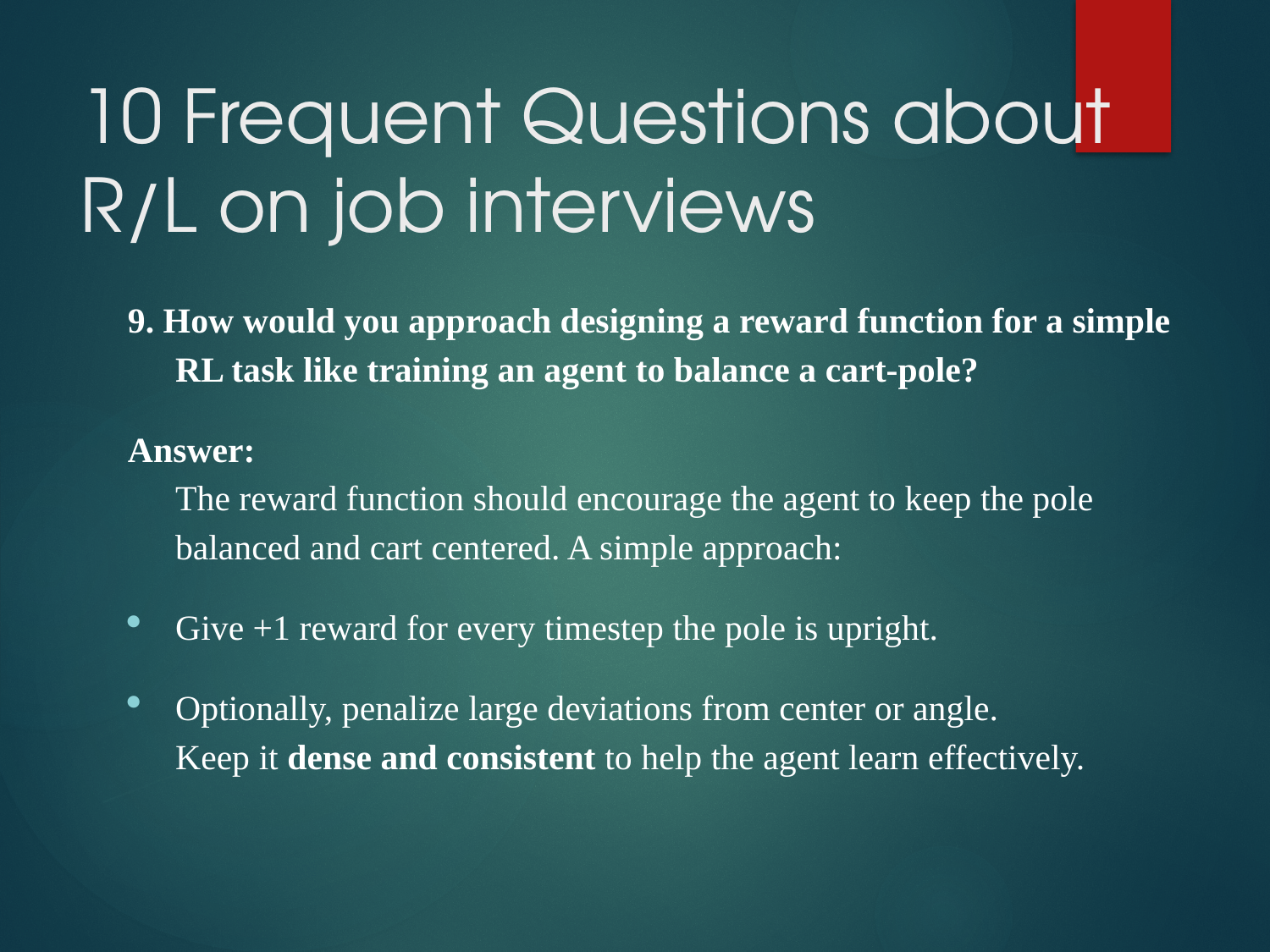

# 10 Frequent Questions about R/L on job interviews
9. How would you approach designing a reward function for a simple RL task like training an agent to balance a cart-pole?
Answer:
The reward function should encourage the agent to keep the pole balanced and cart centered. A simple approach:
Give +1 reward for every timestep the pole is upright.
Optionally, penalize large deviations from center or angle.
Keep it dense and consistent to help the agent learn effectively.